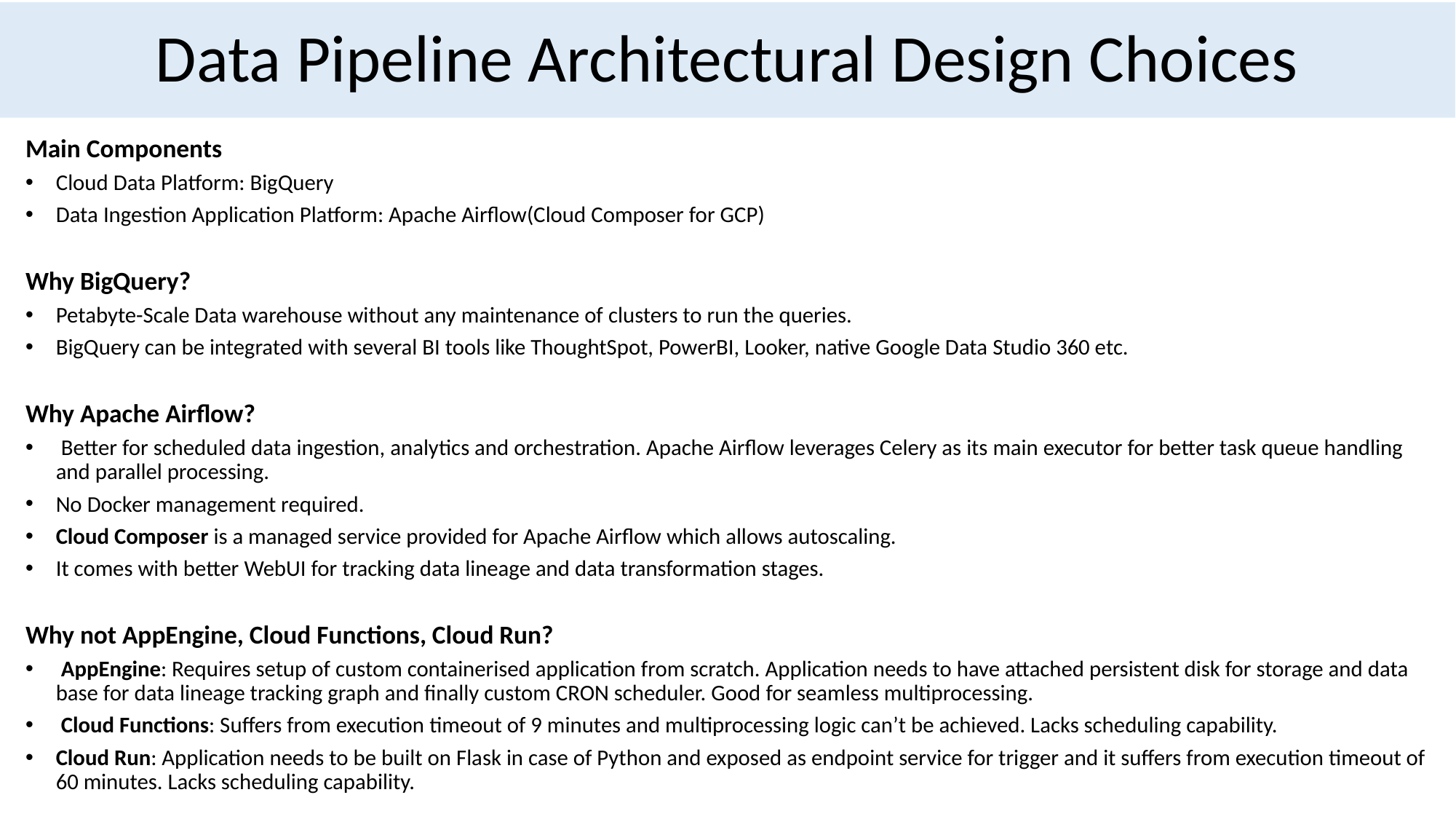

# Data Pipeline Architectural Design Choices
Main Components
Cloud Data Platform: BigQuery
Data Ingestion Application Platform: Apache Airflow(Cloud Composer for GCP)

Why BigQuery?
Petabyte-Scale Data warehouse without any maintenance of clusters to run the queries.
BigQuery can be integrated with several BI tools like ThoughtSpot, PowerBI, Looker, native Google Data Studio 360 etc.

Why Apache Airflow?
 Better for scheduled data ingestion, analytics and orchestration. Apache Airflow leverages Celery as its main executor for better task queue handling and parallel processing.
No Docker management required.
Cloud Composer is a managed service provided for Apache Airflow which allows autoscaling.
It comes with better WebUI for tracking data lineage and data transformation stages.

Why not AppEngine, Cloud Functions, Cloud Run?
 AppEngine: Requires setup of custom containerised application from scratch. Application needs to have attached persistent disk for storage and data base for data lineage tracking graph and finally custom CRON scheduler. Good for seamless multiprocessing.
 Cloud Functions: Suffers from execution timeout of 9 minutes and multiprocessing logic can’t be achieved. Lacks scheduling capability.
Cloud Run: Application needs to be built on Flask in case of Python and exposed as endpoint service for trigger and it suffers from execution timeout of 60 minutes. Lacks scheduling capability.